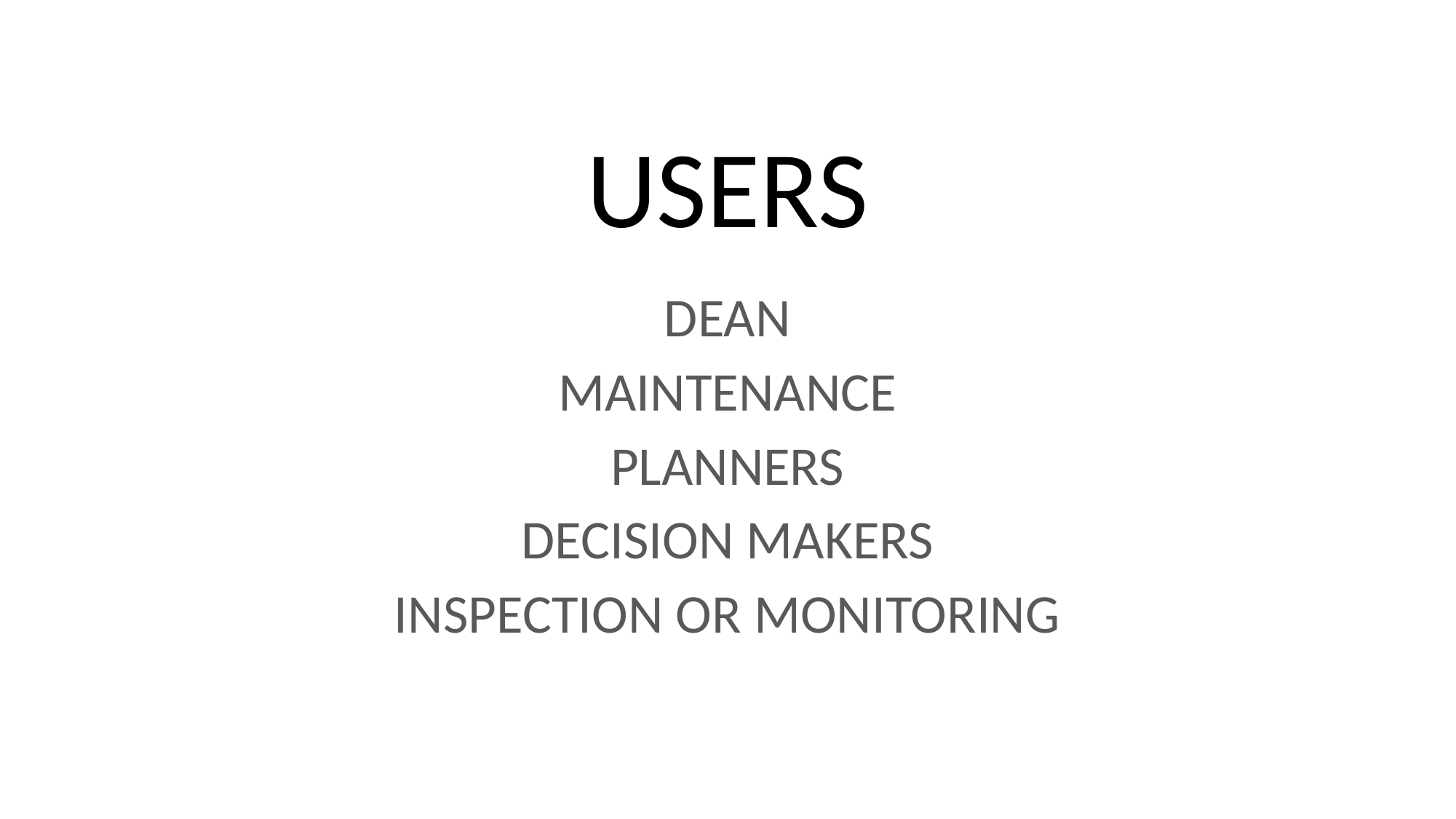

# USERS
DEAN
MAINTENANCE
PLANNERS
DECISION MAKERS
INSPECTION OR MONITORING